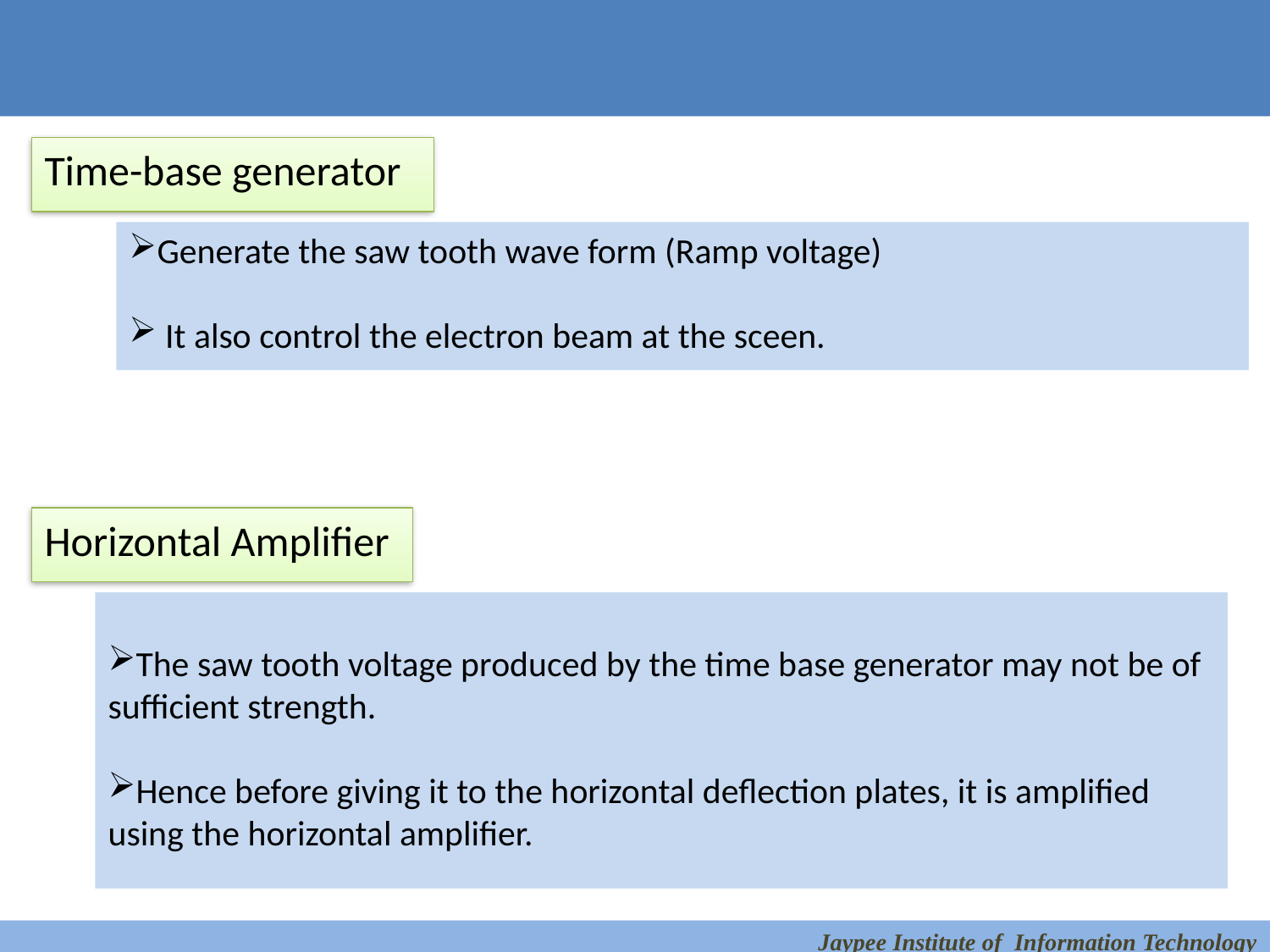

Time-base generator
Generate the saw tooth wave form (Ramp voltage)

 It also control the electron beam at the sceen.

Horizontal Amplifier

The saw tooth voltage produced by the time base generator may not be of sufficient strength.

Hence before giving it to the horizontal deflection plates, it is amplified using the horizontal amplifier.

Jaypee Institute of  Information Technology